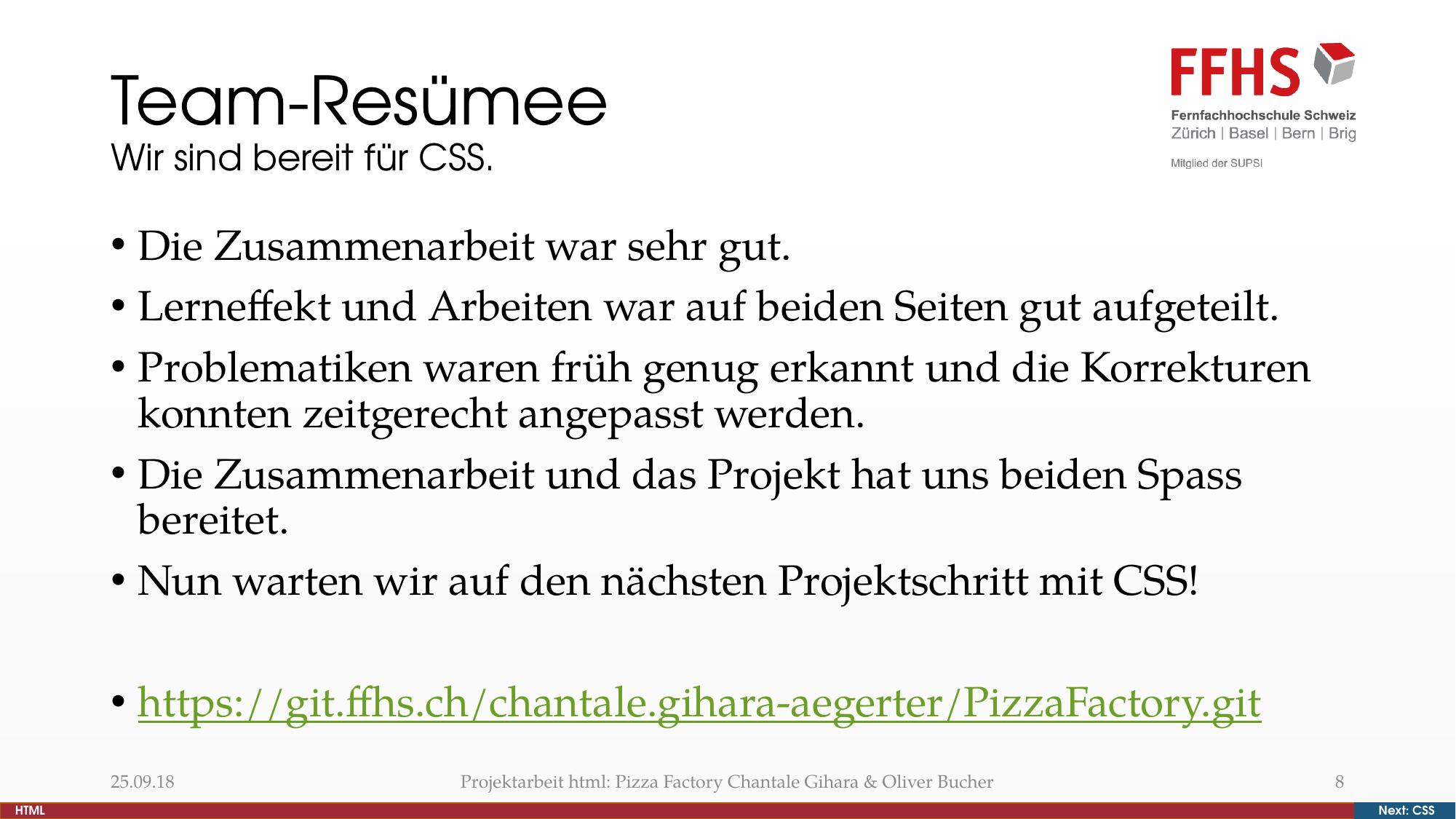

# Team-Resümee Wir sind bereit für CSS.
Die Zusammenarbeit war sehr gut.
Lerneffekt und Arbeiten war auf beiden Seiten gut aufgeteilt.
Problematiken waren früh genug erkannt und die Korrekturen konnten zeitgerecht angepasst werden.
Die Zusammenarbeit und das Projekt hat uns beiden Spass bereitet.
Nun warten wir auf den nächsten Projektschritt mit CSS!

https://git.ffhs.ch/chantale.gihara-aegerter/PizzaFactory.git

25.09.18
Projektarbeit html: Pizza Factory Chantale Gihara & Oliver Bucher
8